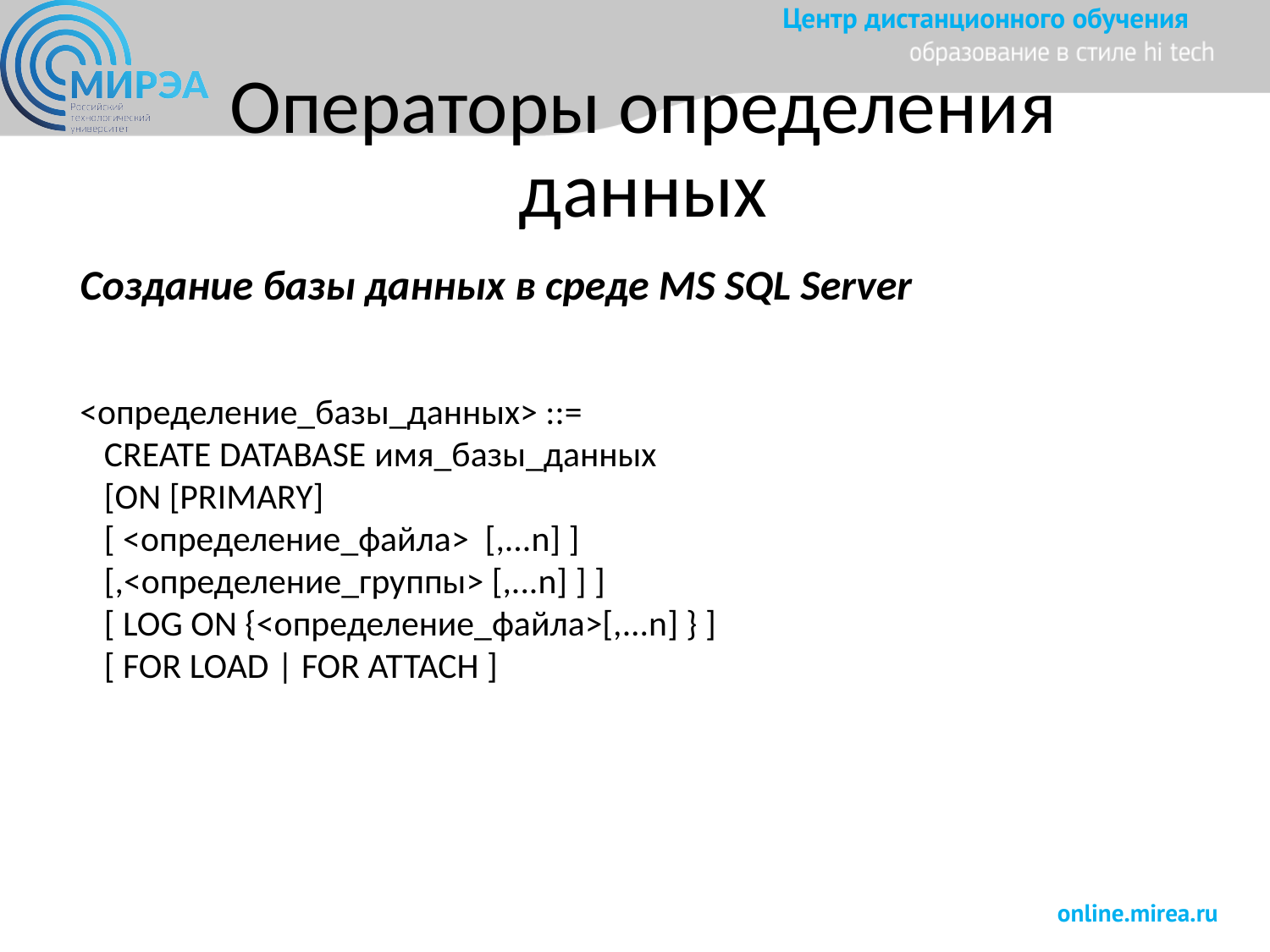

# Операторы определения данных
Создание базы данных в среде MS SQL Server
<определение_базы_данных> ::=
   CREATE DATABASE имя_базы_данных
   [ON [PRIMARY]
   [ <определение_файла>  [,...n] ]
   [,<определение_группы> [,...n] ] ]
   [ LOG ON {<определение_файла>[,...n] } ]
   [ FOR LOAD | FOR ATTACH ]